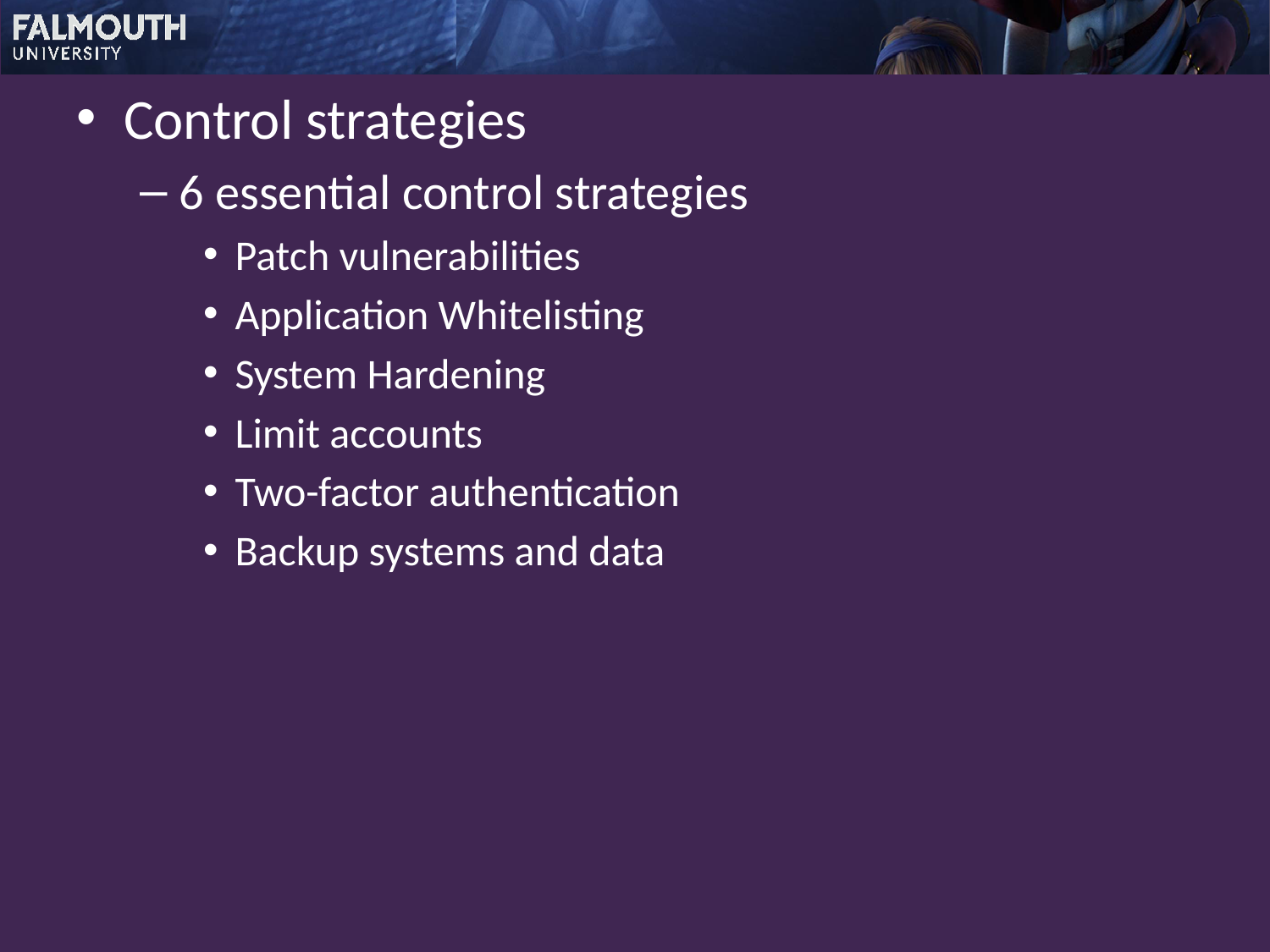

Control strategies
6 essential control strategies
Patch vulnerabilities
Application Whitelisting
System Hardening
Limit accounts
Two-factor authentication
Backup systems and data